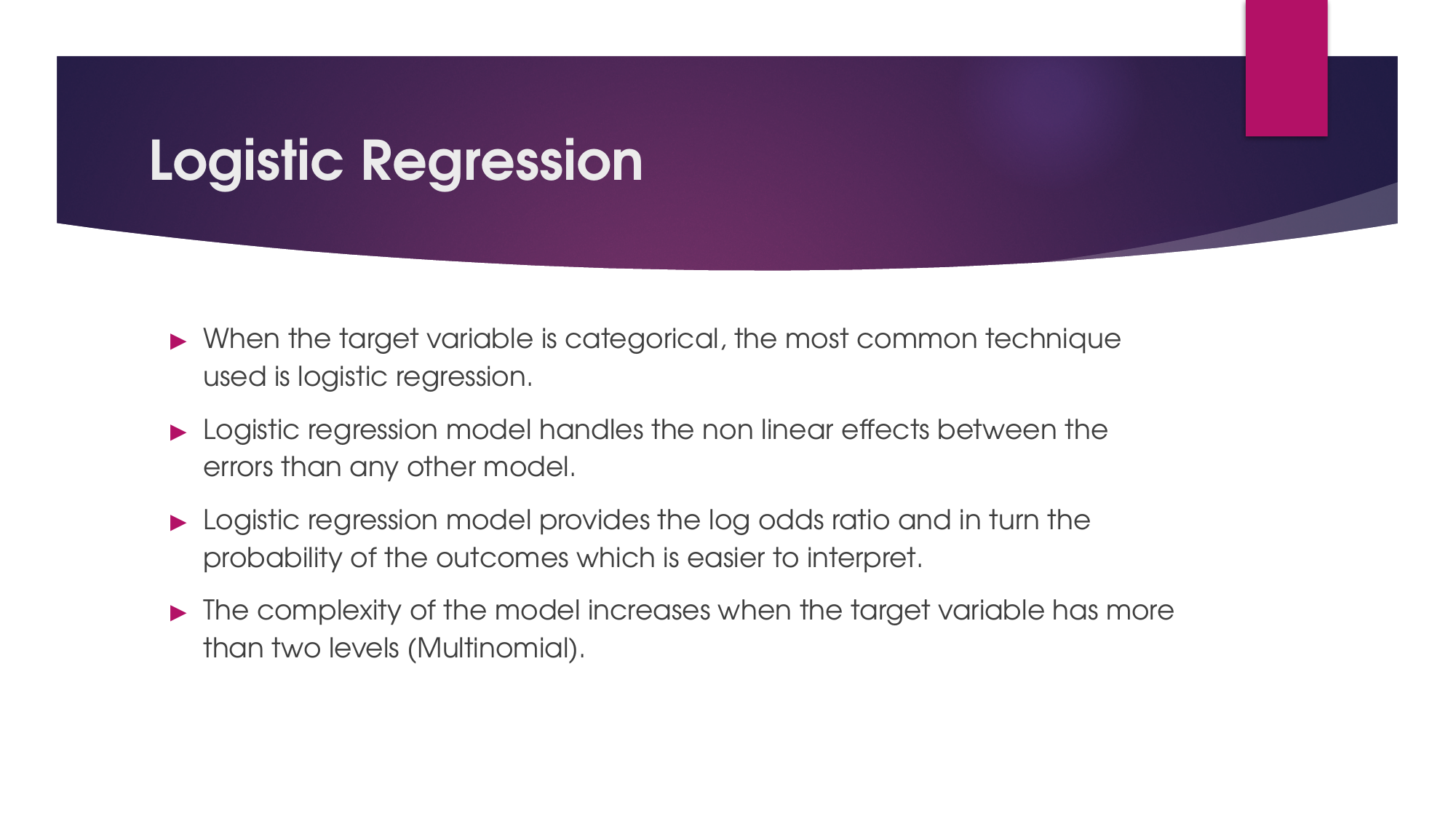

# Logistic Regression
When the target variable is categorical, the most common technique used is logistic regression.
Logistic regression model handles the non linear effects between the errors than any other model.
Logistic regression model provides the log odds ratio and in turn the probability of the outcomes which is easier to interpret.
The complexity of the model increases when the target variable has more than two levels (Multinomial).